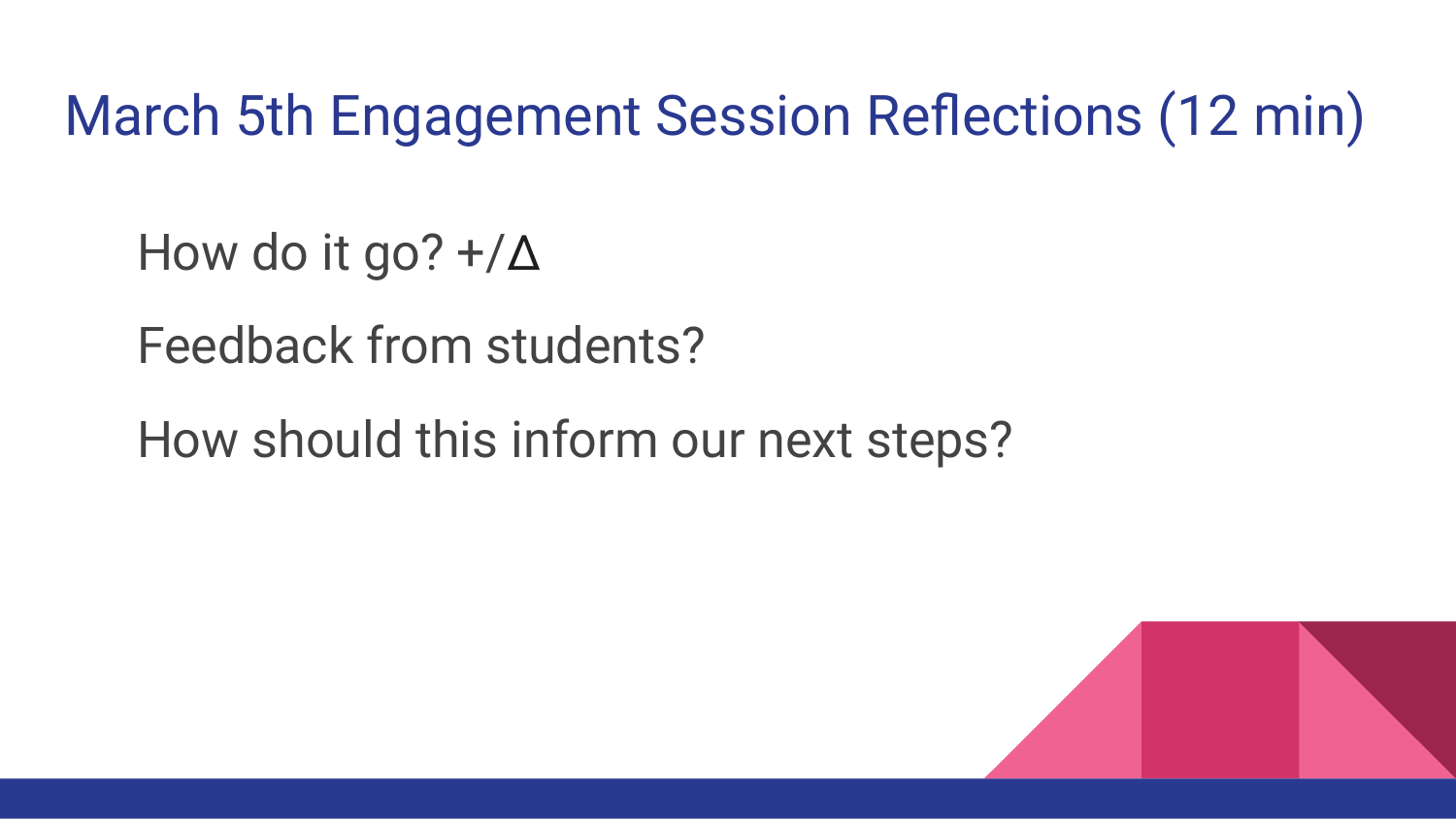

# March 5th Engagement Session Reflections (12 min)
How do it go? +/Δ
Feedback from students?
How should this inform our next steps?